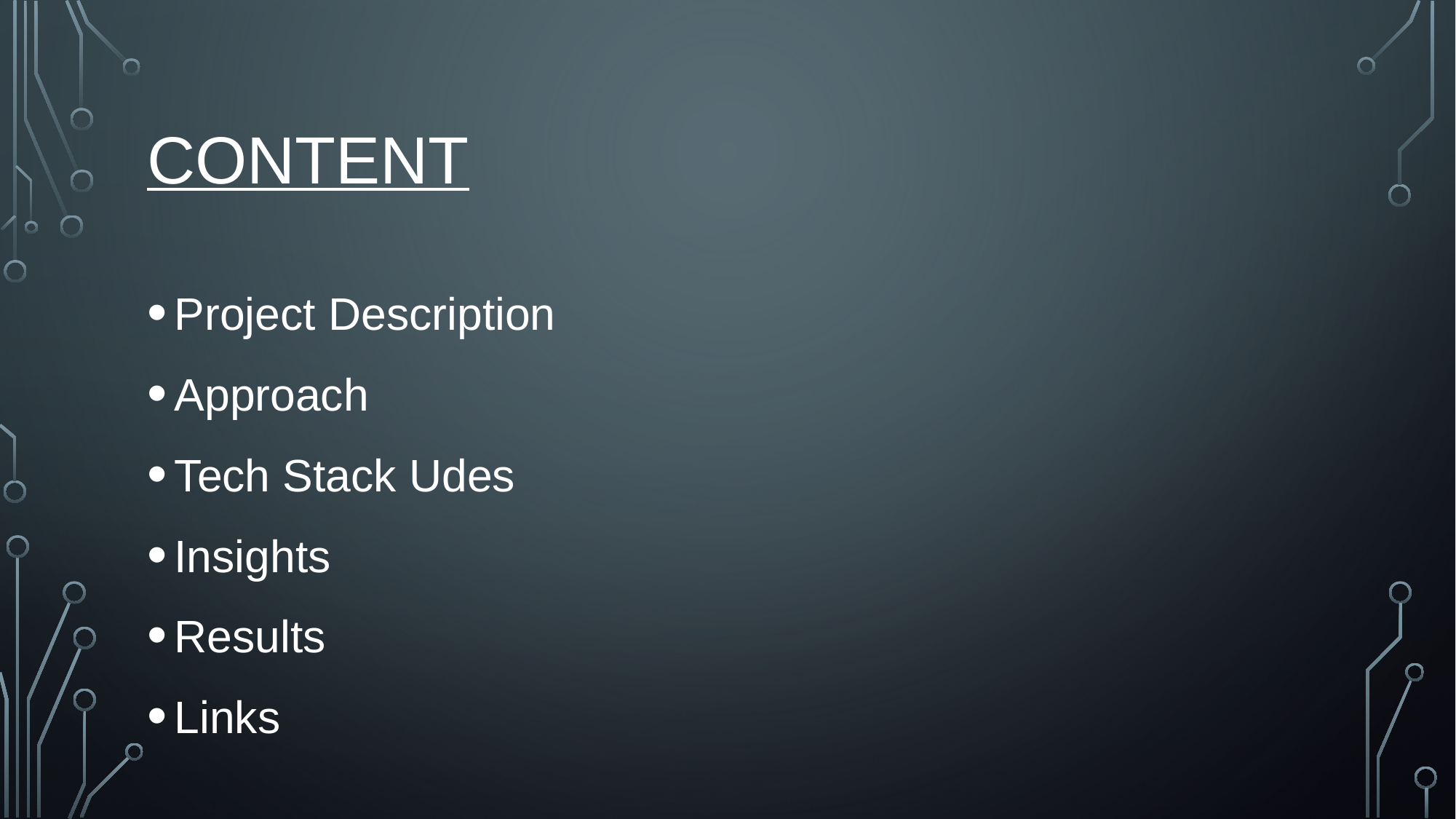

# CONTENT
Project Description
Approach
Tech Stack Udes
Insights
Results
Links